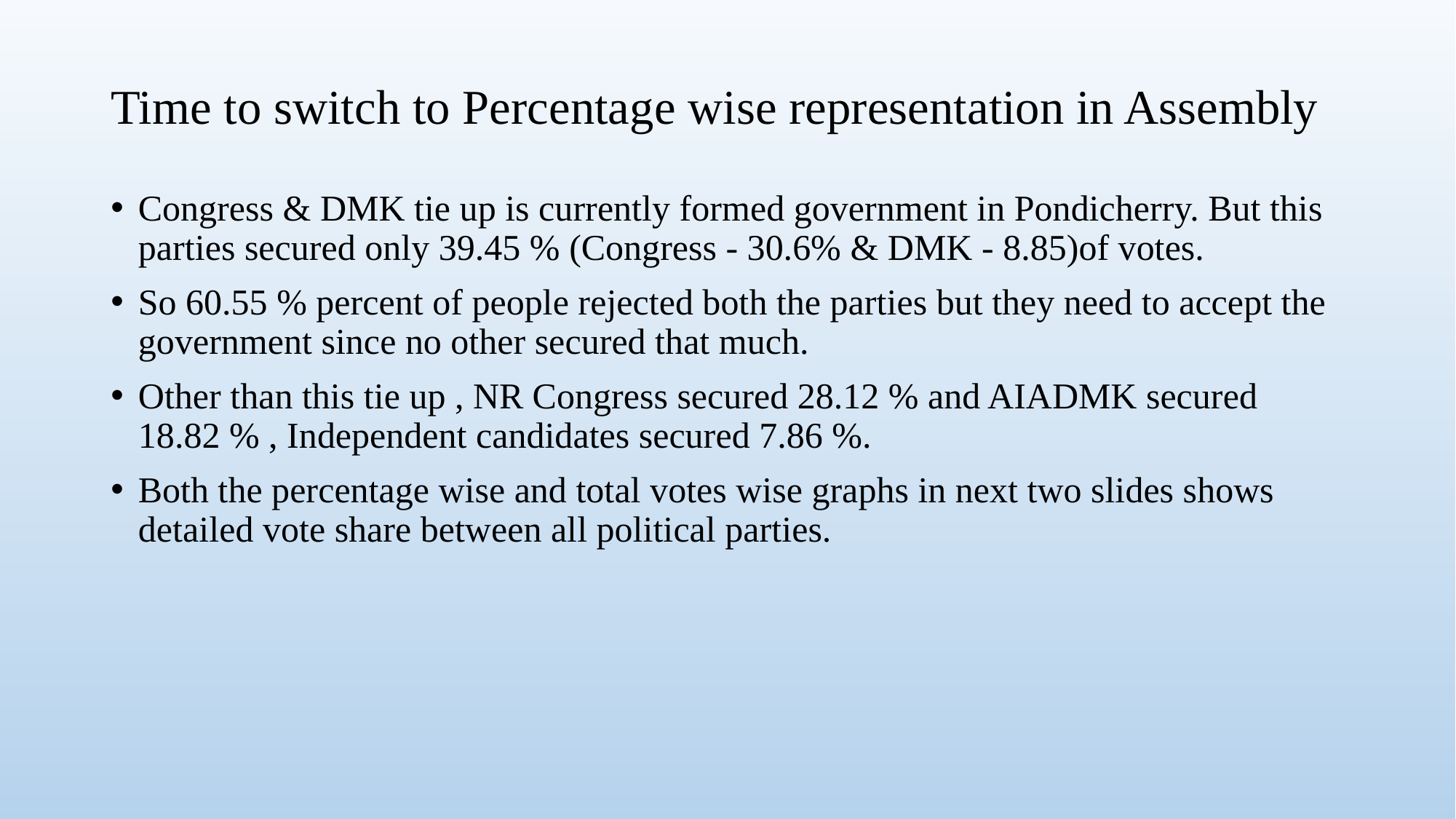

# Time to switch to Percentage wise representation in Assembly
Congress & DMK tie up is currently formed government in Pondicherry. But this parties secured only 39.45 % (Congress - 30.6% & DMK - 8.85)of votes.
So 60.55 % percent of people rejected both the parties but they need to accept the government since no other secured that much.
Other than this tie up , NR Congress secured 28.12 % and AIADMK secured 18.82 % , Independent candidates secured 7.86 %.
Both the percentage wise and total votes wise graphs in next two slides shows detailed vote share between all political parties.